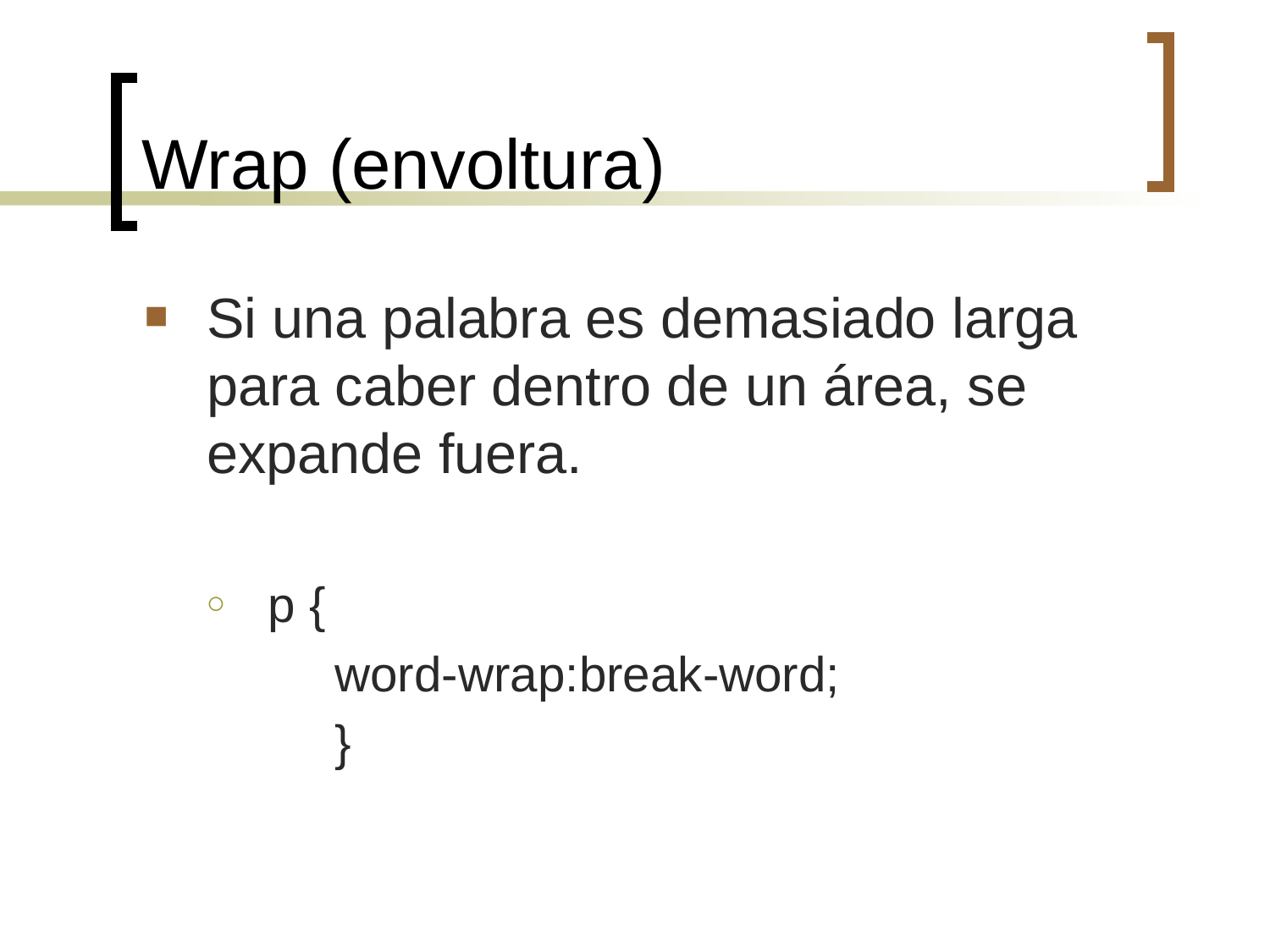

Wrap (envoltura)
Si una palabra es demasiado larga para caber dentro de un área, se expande fuera.

p {
word-wrap:break-word;
}